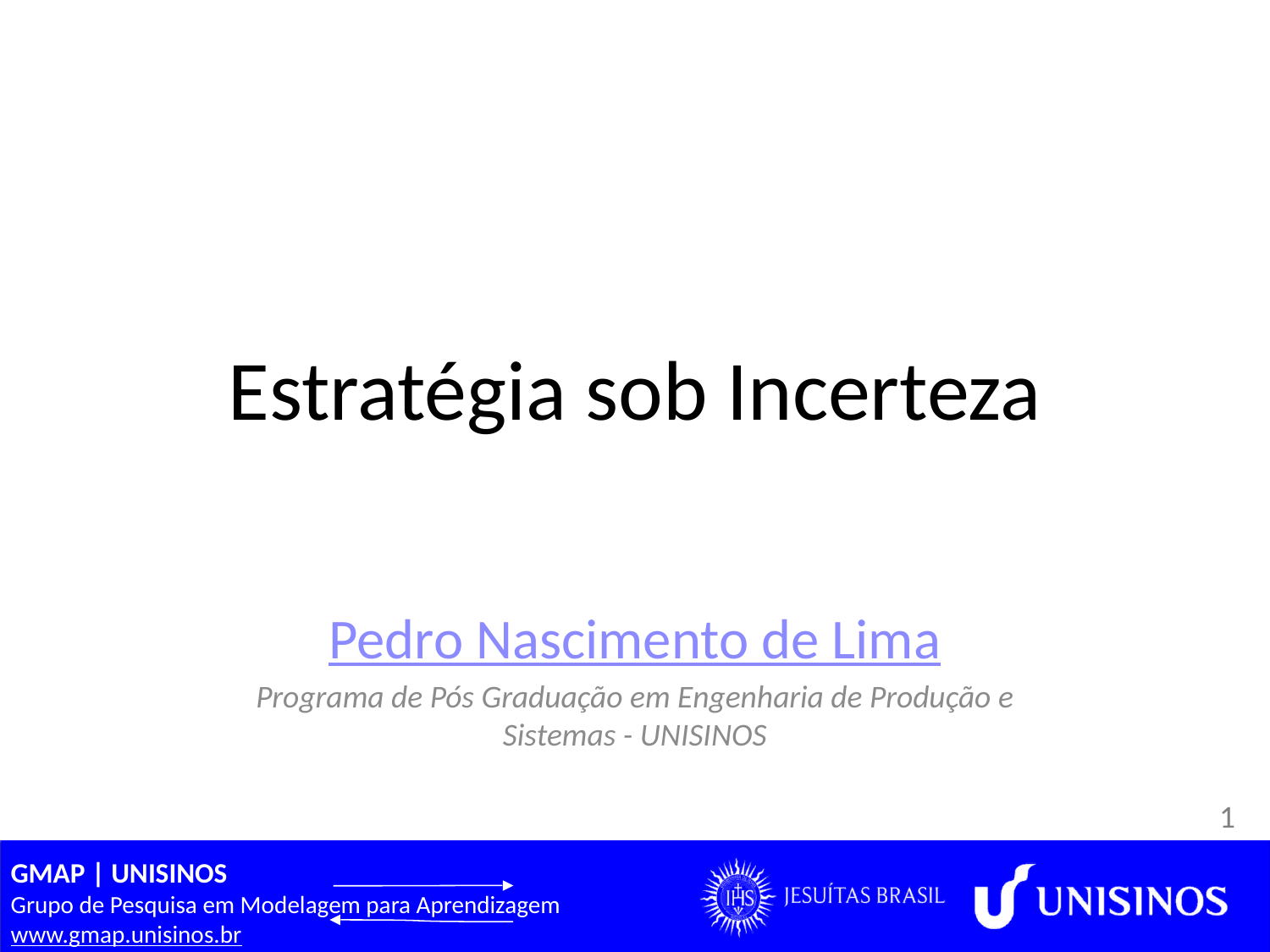

# Estratégia sob Incerteza
Pedro Nascimento de Lima
Programa de Pós Graduação em Engenharia de Produção e Sistemas - UNISINOS